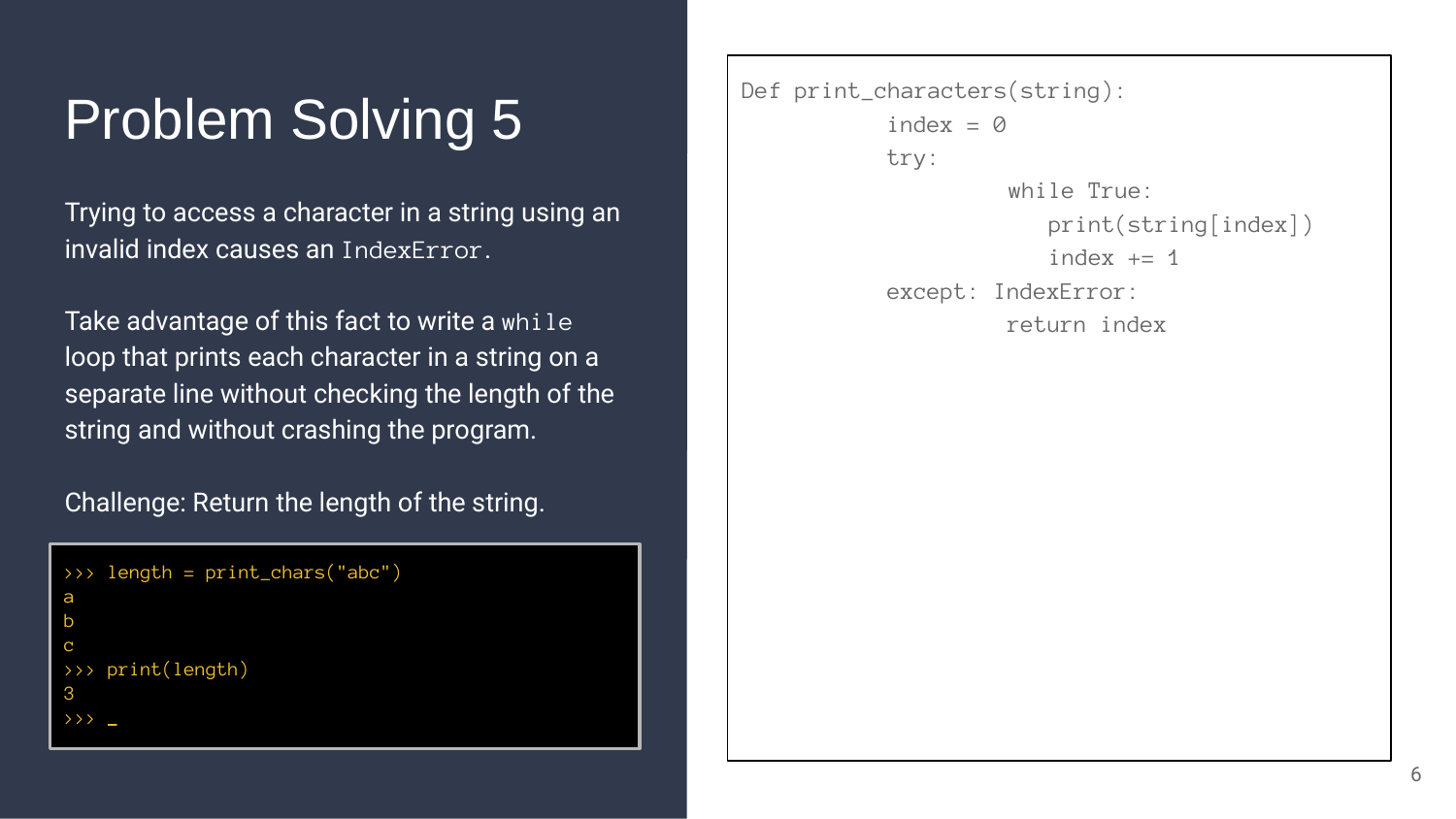

Def print_characters(string):
	index = 0
	try:
                    while True:
                       print(string[index])
                       index += 1
	except: IndexError:
	         return index
# Problem Solving 5
Trying to access a character in a string using an invalid index causes an IndexError.

Take advantage of this fact to write a while loop that prints each character in a string on a separate line without checking the length of the string and without crashing the program.

Challenge: Return the length of the string.
>>> length = print_chars("abc")
a
b
c
>>> print(length)
3
>>> _
6